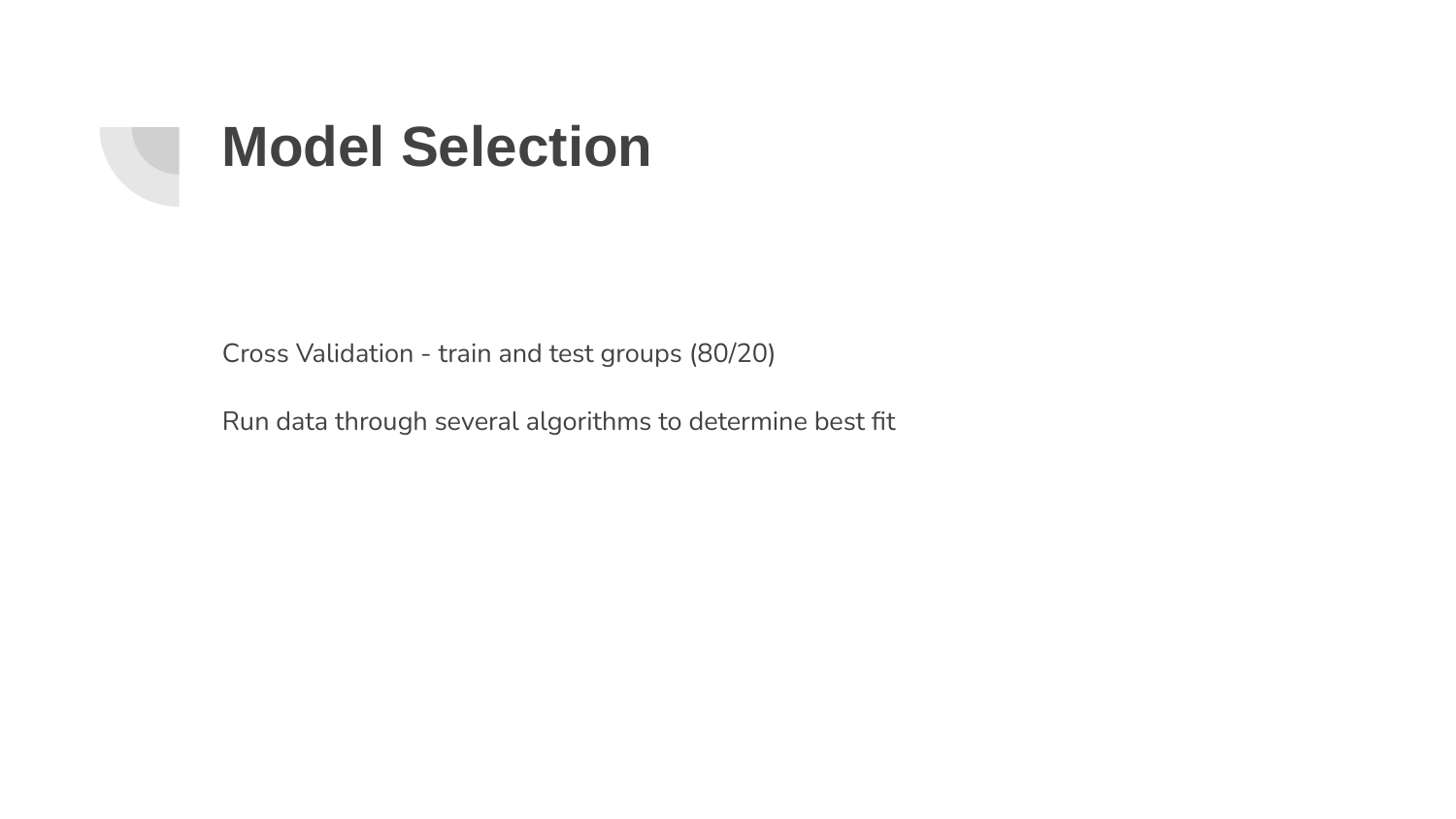

# Model Selection
Cross Validation - train and test groups (80/20)
Run data through several algorithms to determine best fit